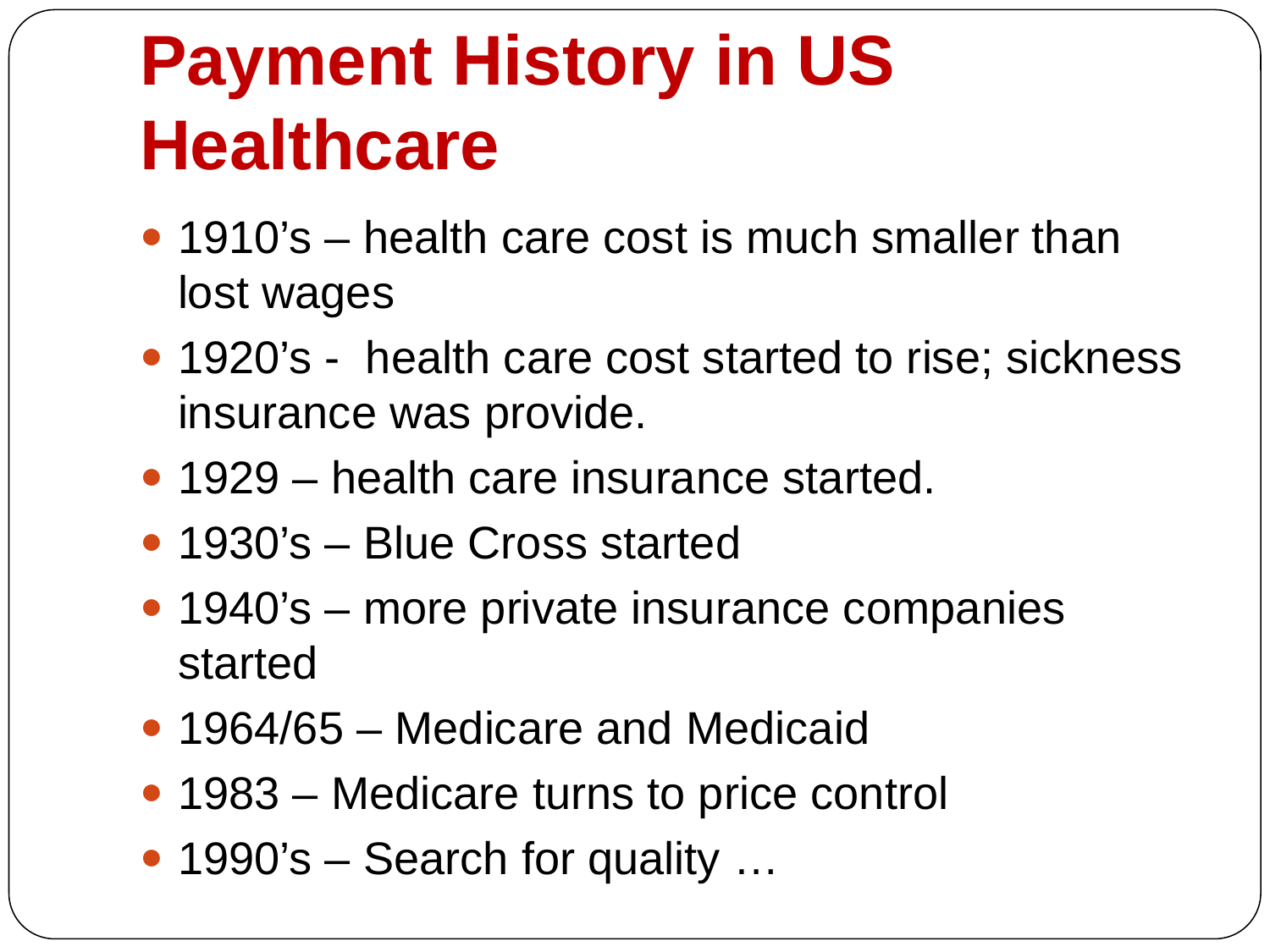

# Payment History in US Healthcare
1910’s – health care cost is much smaller than lost wages
1920’s -  health care cost started to rise; sickness insurance was provide.
1929 – health care insurance started.
1930’s – Blue Cross started
1940’s – more private insurance companies started
1964/65 – Medicare and Medicaid
1983 – Medicare turns to price control
1990’s – Search for quality …